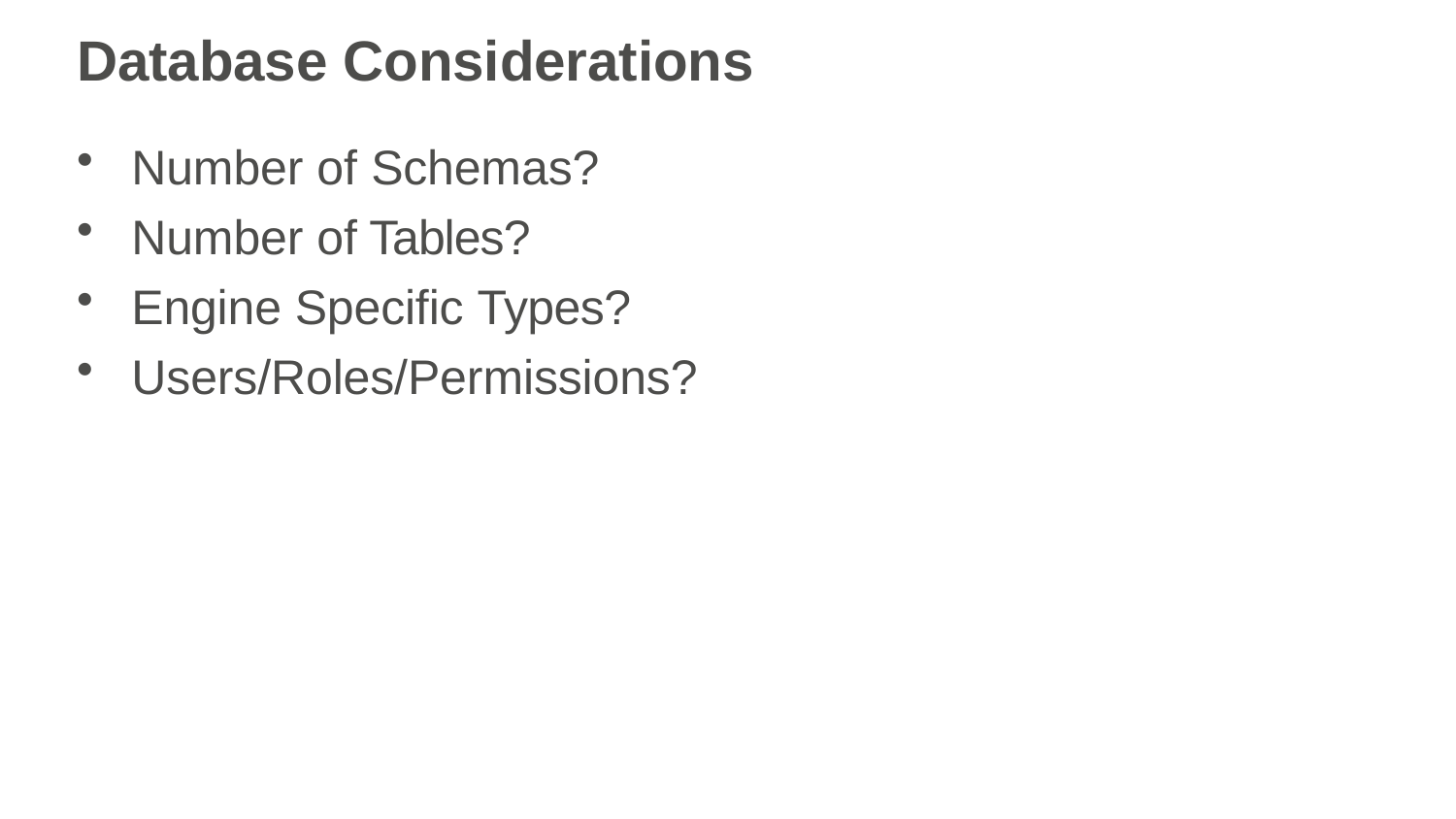

# Database Considerations
Number of Schemas?
Number of Tables?
Engine Specific Types?
Users/Roles/Permissions?